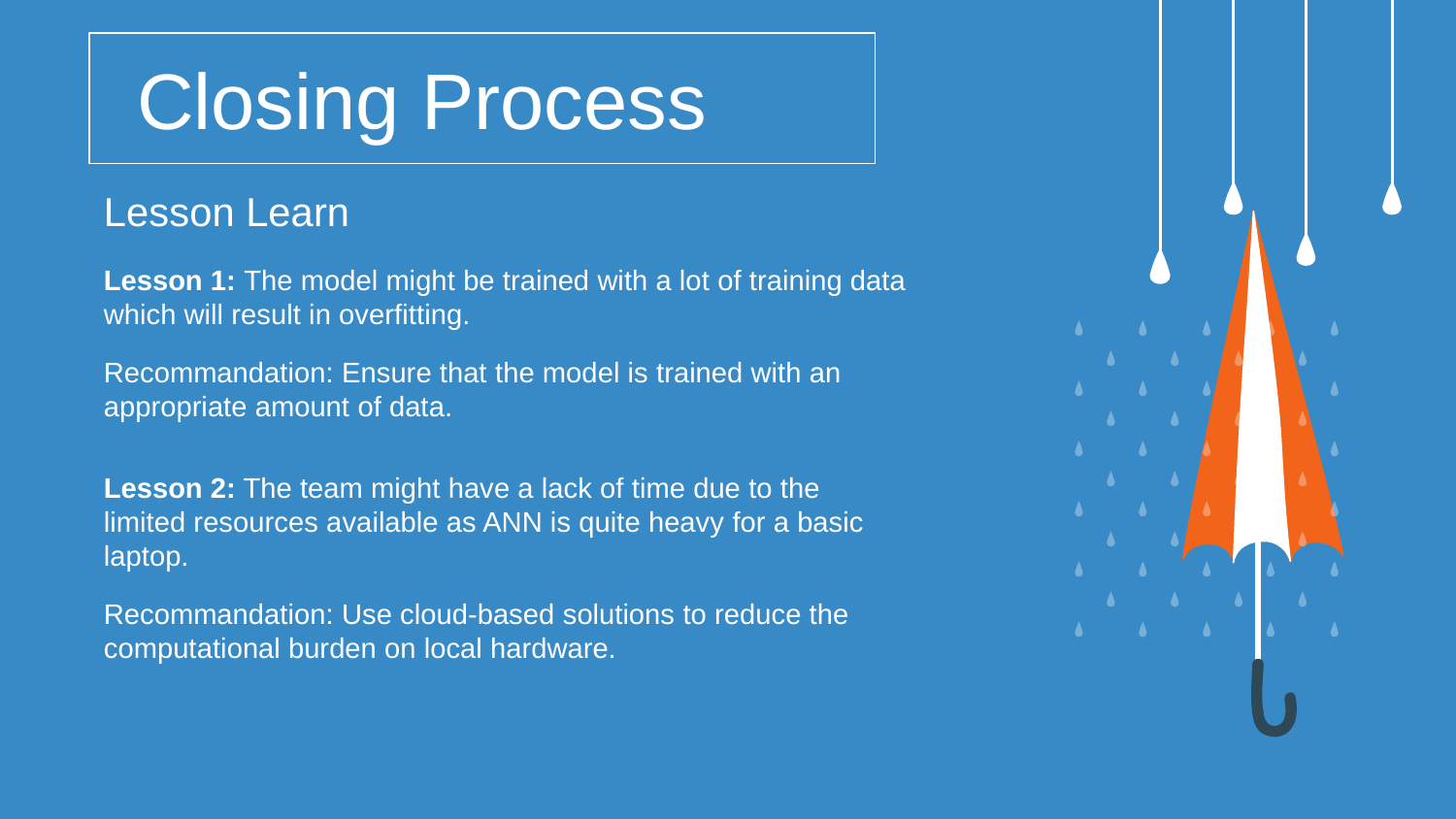

Closing Process

Lesson Learn

Lesson 1: The model might be trained with a lot of training data which will result in overfitting.
Recommandation: Ensure that the model is trained with an appropriate amount of data.

Lesson 2: The team might have a lack of time due to the limited resources available as ANN is quite heavy for a basic laptop.
Recommandation: Use cloud-based solutions to reduce the computational burden on local hardware.